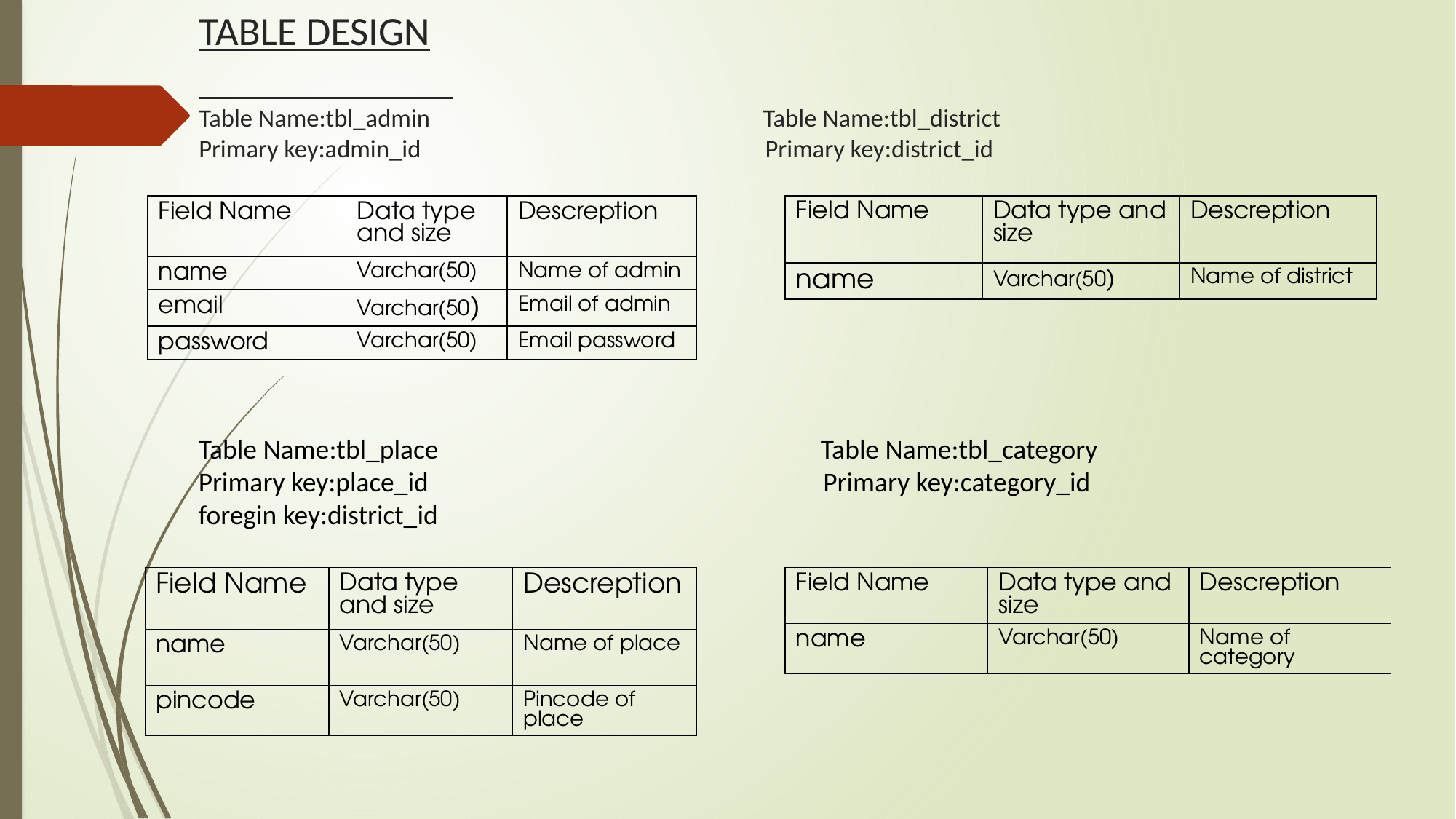

# TABLE DESIGN Table Name:tbl_admin                                                           Table Name:tbl_district Primary key:admin_id                                                             Primary key:district_id
| Field Name | Data type and size | Descreption |
| --- | --- | --- |
| name | Varchar(50) | Name of district |
| Field Name | Data type and size | Descreption |
| --- | --- | --- |
| name | Varchar(50) | Name of admin |
| email | Varchar(50) | Email of admin |
| password | Varchar(50) | Email password |

Table Name:tbl_place                                                              Table Name:tbl_category
Primary key:place_id                                                                Primary key:category_id
foregin key:district_id
| Field Name | Data type and size | Descreption |
| --- | --- | --- |
| name | Varchar(50) | Name of place |
| pincode | Varchar(50) | Pincode of place |
| Field Name | Data type and size | Descreption |
| --- | --- | --- |
| name | Varchar(50) | Name of category |